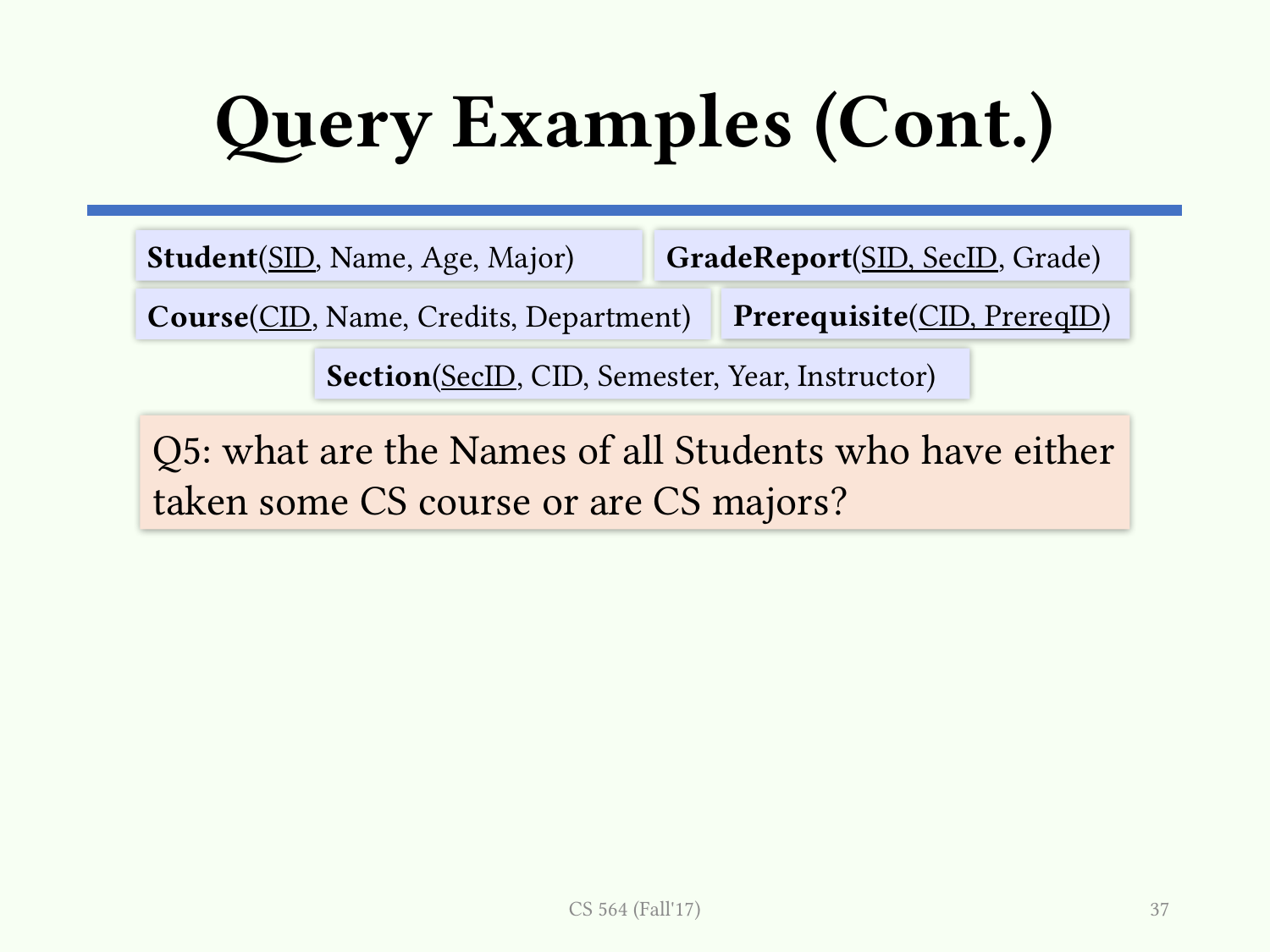

# Query Examples (Cont.)
Student(SID, Name, Age, Major)
GradeReport(SID, SecID, Grade)
Prerequisite(CID, PrereqID)
Course(CID, Name, Credits, Department)
Section(SecID, CID, Semester, Year, Instructor)
Q5: what are the Names of all Students who have either taken some CS course or are CS majors?
CS 564 (Fall'17)
37